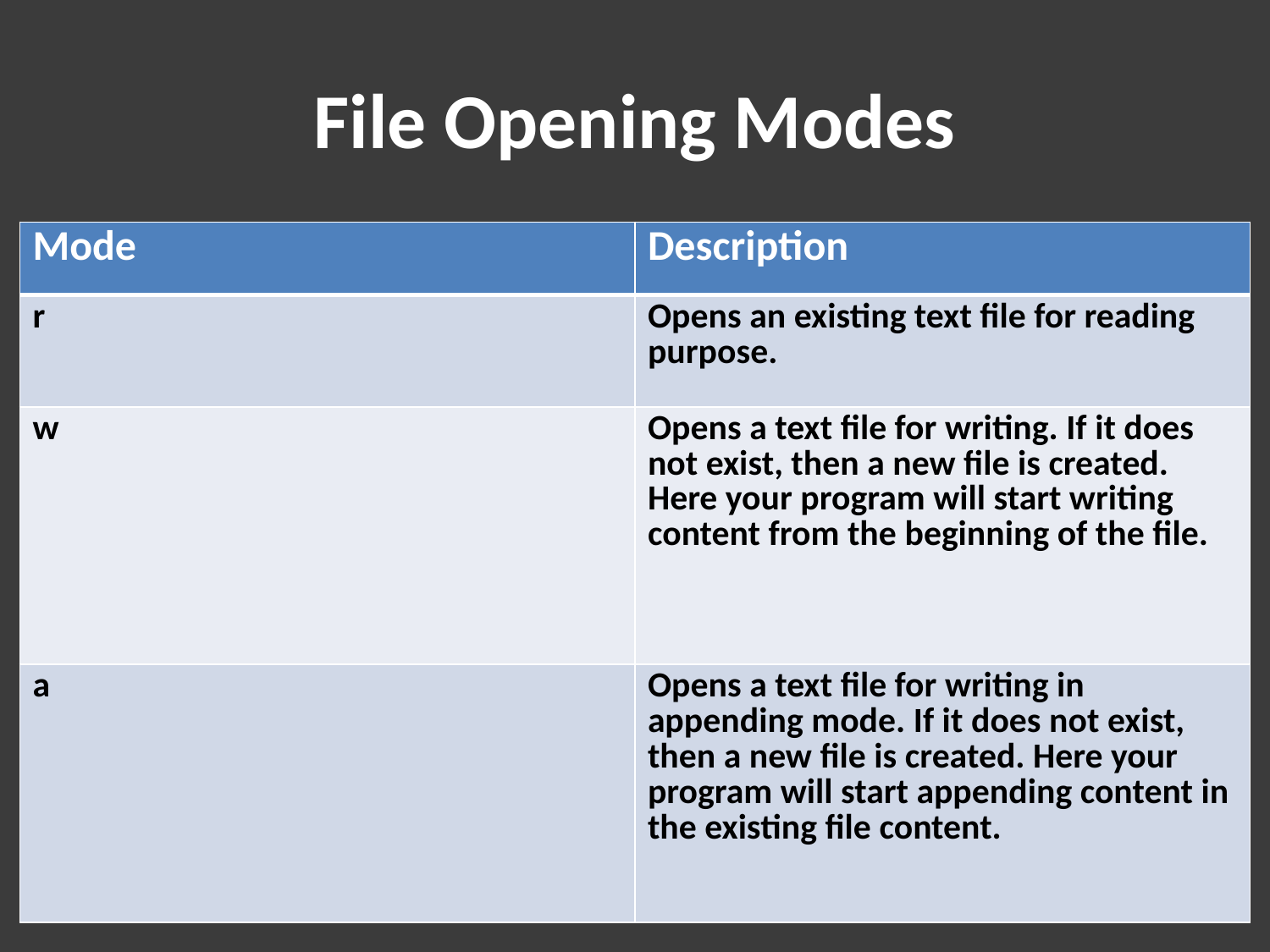

# File Opening Modes
| Mode | Description |
| --- | --- |
| r | Opens an existing text file for reading purpose. |
| w | Opens a text file for writing. If it does not exist, then a new file is created. Here your program will start writing content from the beginning of the file. |
| a | Opens a text file for writing in appending mode. If it does not exist, then a new file is created. Here your program will start appending content in the existing file content. |